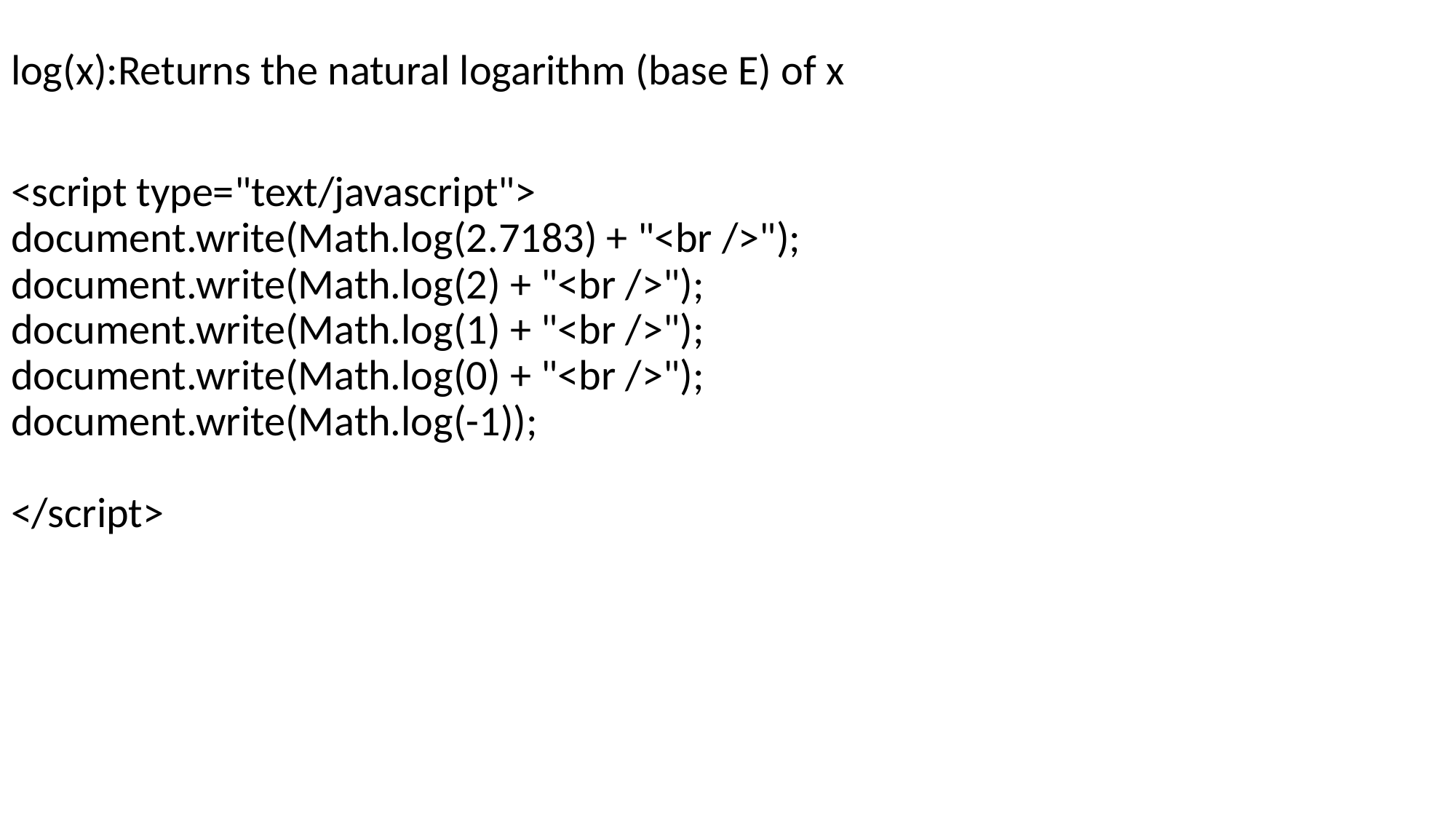

log(x):Returns the natural logarithm (base E) of x

<script type="text/javascript">
document.write(Math.log(2.7183) + "<br />");
document.write(Math.log(2) + "<br />");
document.write(Math.log(1) + "<br />");
document.write(Math.log(0) + "<br />");
document.write(Math.log(-1));
</script>